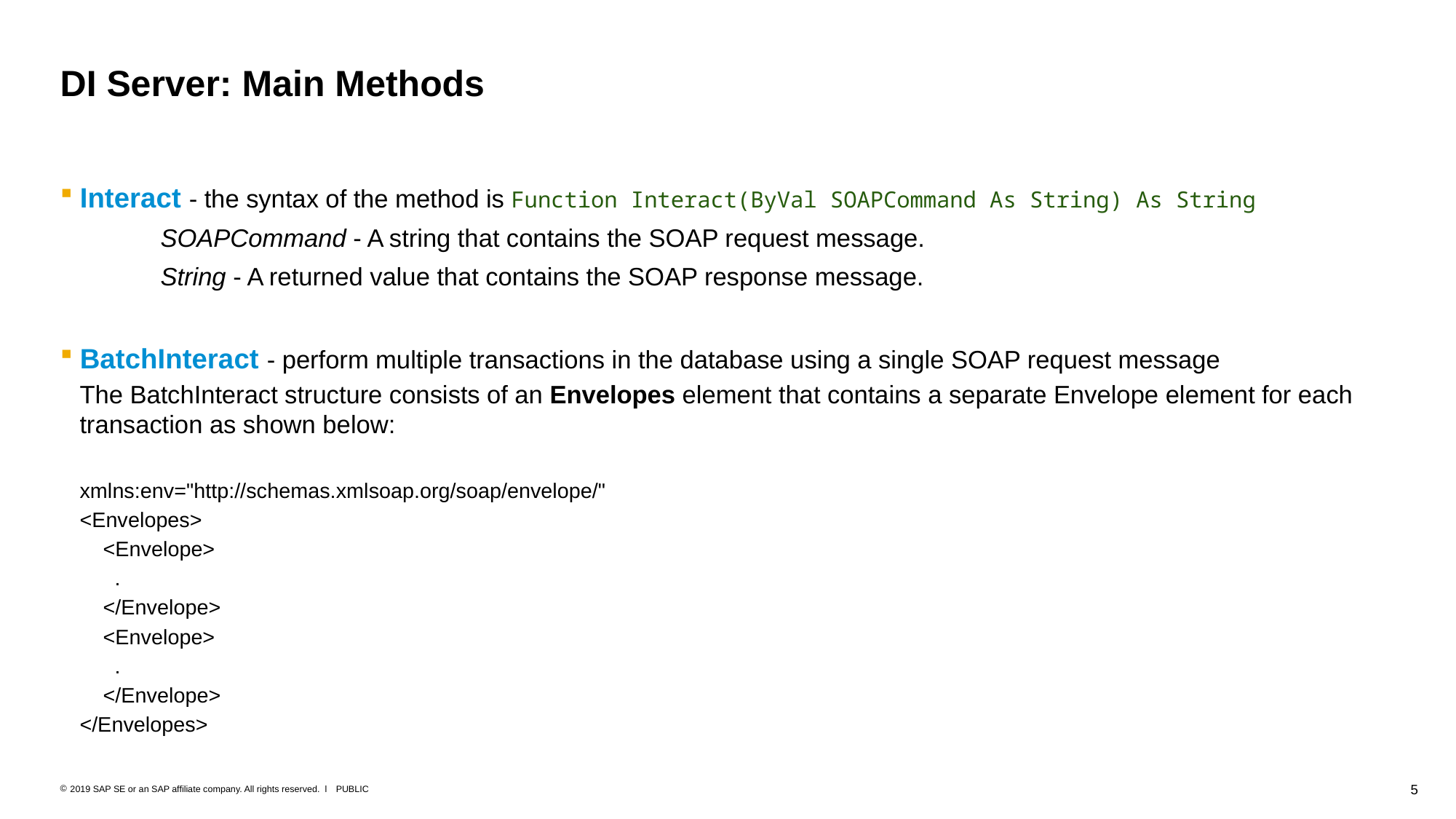

# DI Server: Main Methods
Interact - the syntax of the method is Function Interact(ByVal SOAPCommand As String) As String
	SOAPCommand - A string that contains the SOAP request message.
	String - A returned value that contains the SOAP response message.

BatchInteract - perform multiple transactions in the database using a single SOAP request message
The BatchInteract structure consists of an Envelopes element that contains a separate Envelope element for each transaction as shown below:

xmlns:env="http://schemas.xmlsoap.org/soap/envelope/"
<Envelopes>
    <Envelope>
      .
    </Envelope>
    <Envelope>
      .
    </Envelope>
</Envelopes>